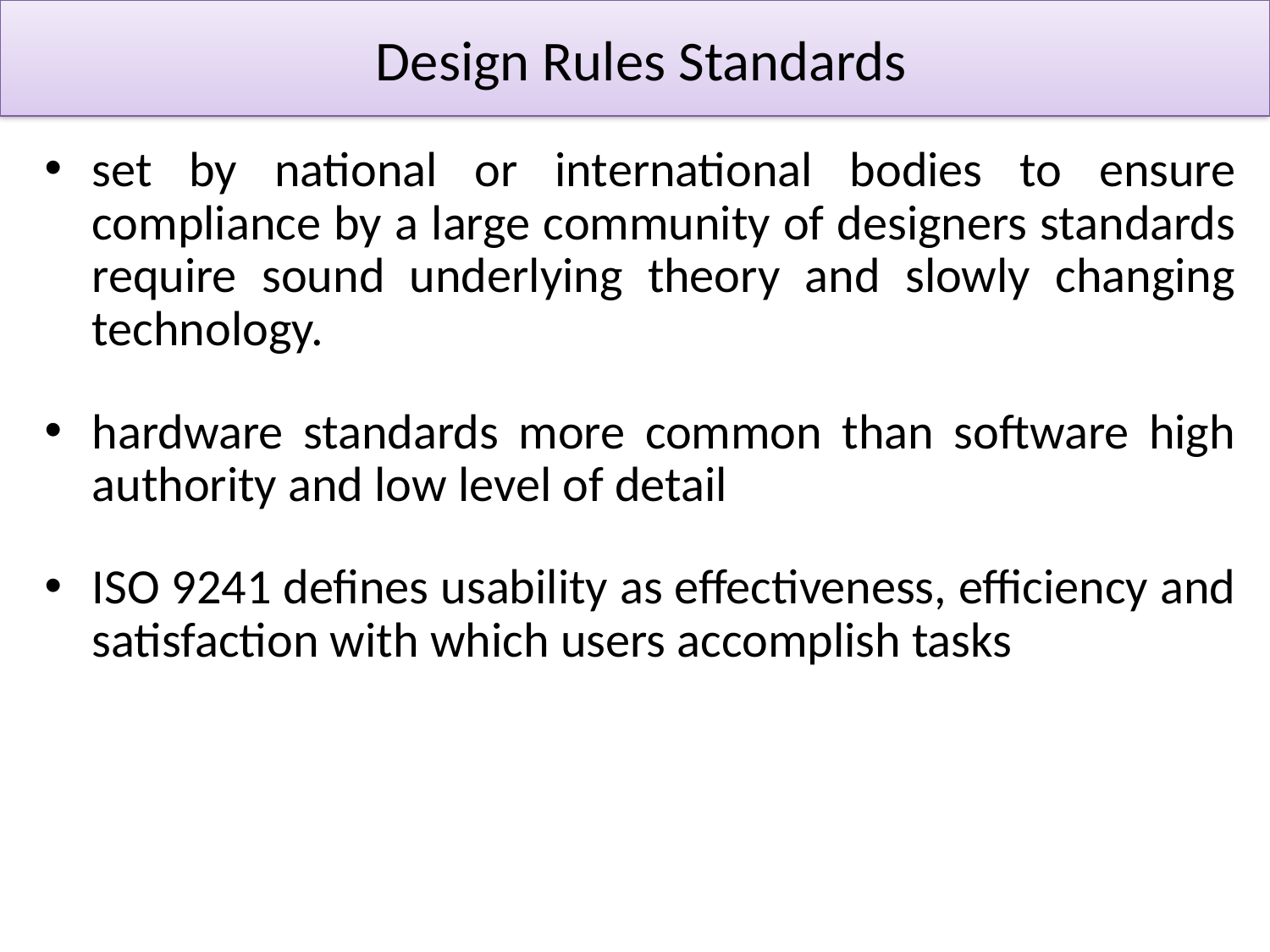

# Design Rules Standards

set by national or international bodies to ensure compliance by a large community of designers standards require sound underlying theory and slowly changing technology.
hardware standards more common than software high authority and low level of detail
ISO 9241 defines usability as effectiveness, efficiency and satisfaction with which users accomplish tasks